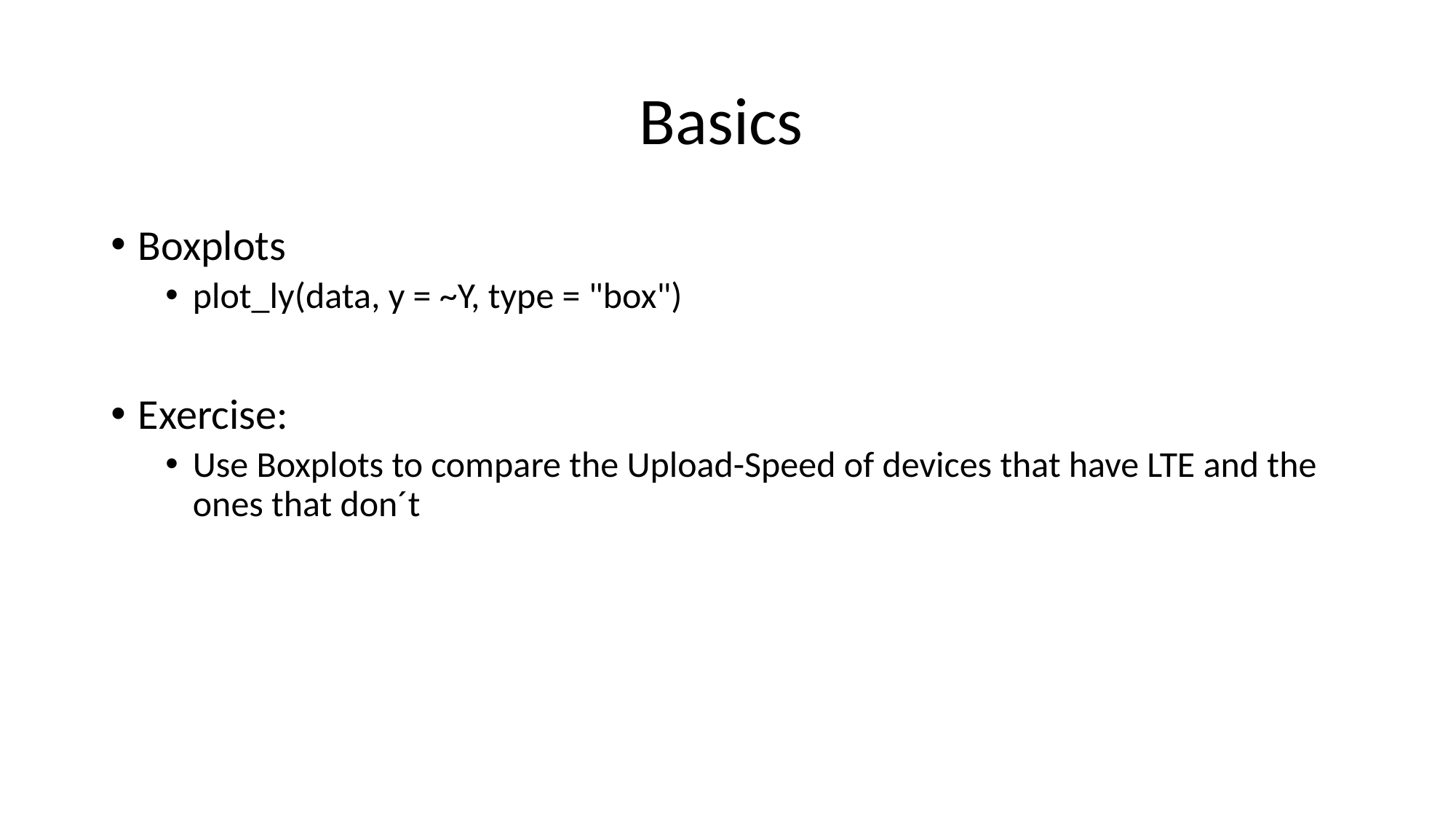

# Basics
Boxplots
plot_ly(data, y = ~Y, type = "box")

Exercise:
Use Boxplots to compare the Upload-Speed of devices that have LTE and the ones that don´t